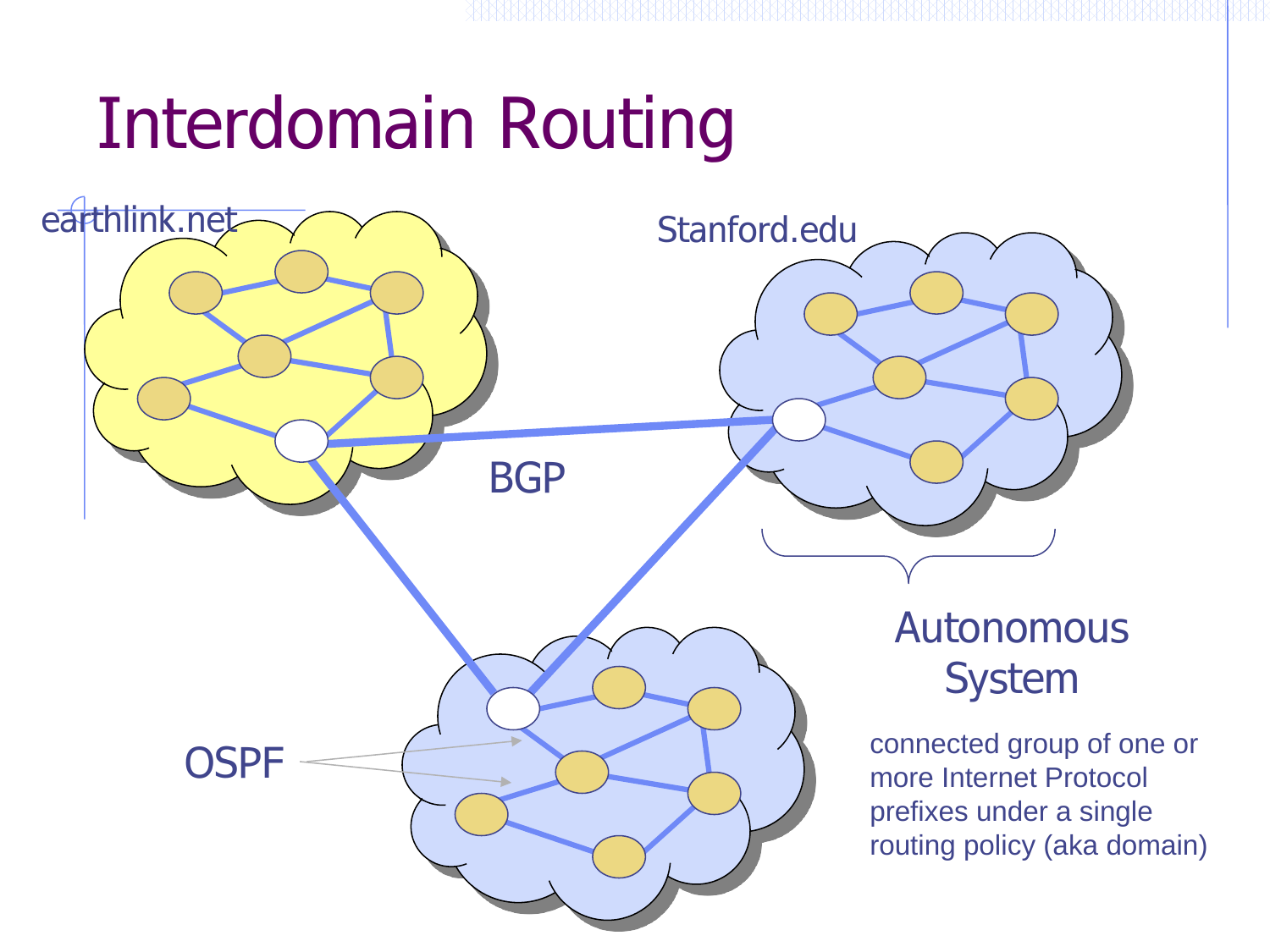

# Interdomain Routing
earthlink.net
Stanford.edu

BGP

Autonomous System

connected group of one or more Internet Protocol prefixes under a single routing policy (aka domain)
OSPF